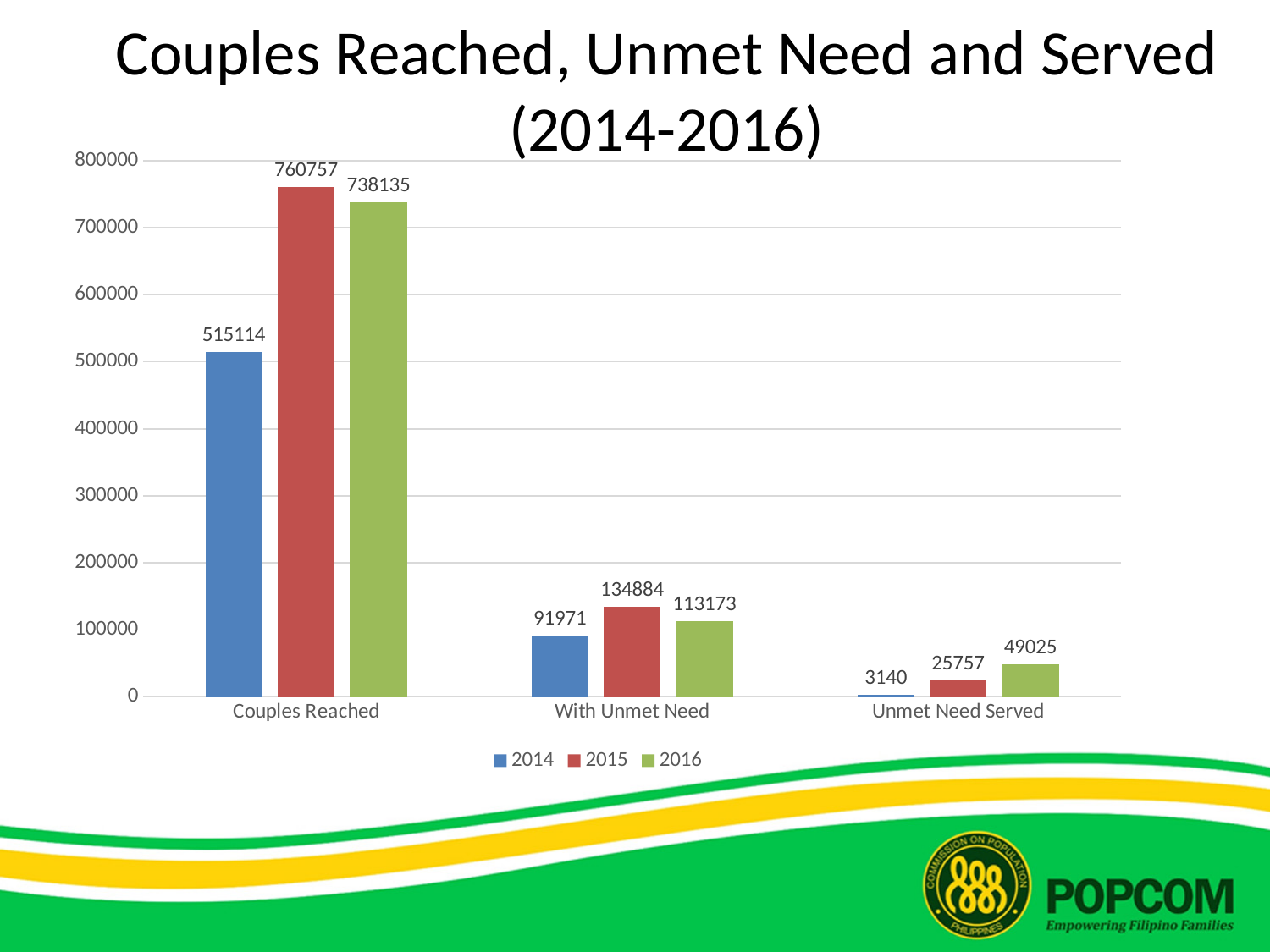

# Couples Reached, Unmet Need and Served (2014-2016)

### Chart

| Category | 2014 | 2015 | 2016 |
|---|---|---|---|
| Couples Reached | 515114.0 | 760757.0 | 738135.0 |
| With Unmet Need | 91971.0 | 134884.0 | 113173.0 |
| Unmet Need Served | 3140.0 | 25757.0 | 49025.0 |